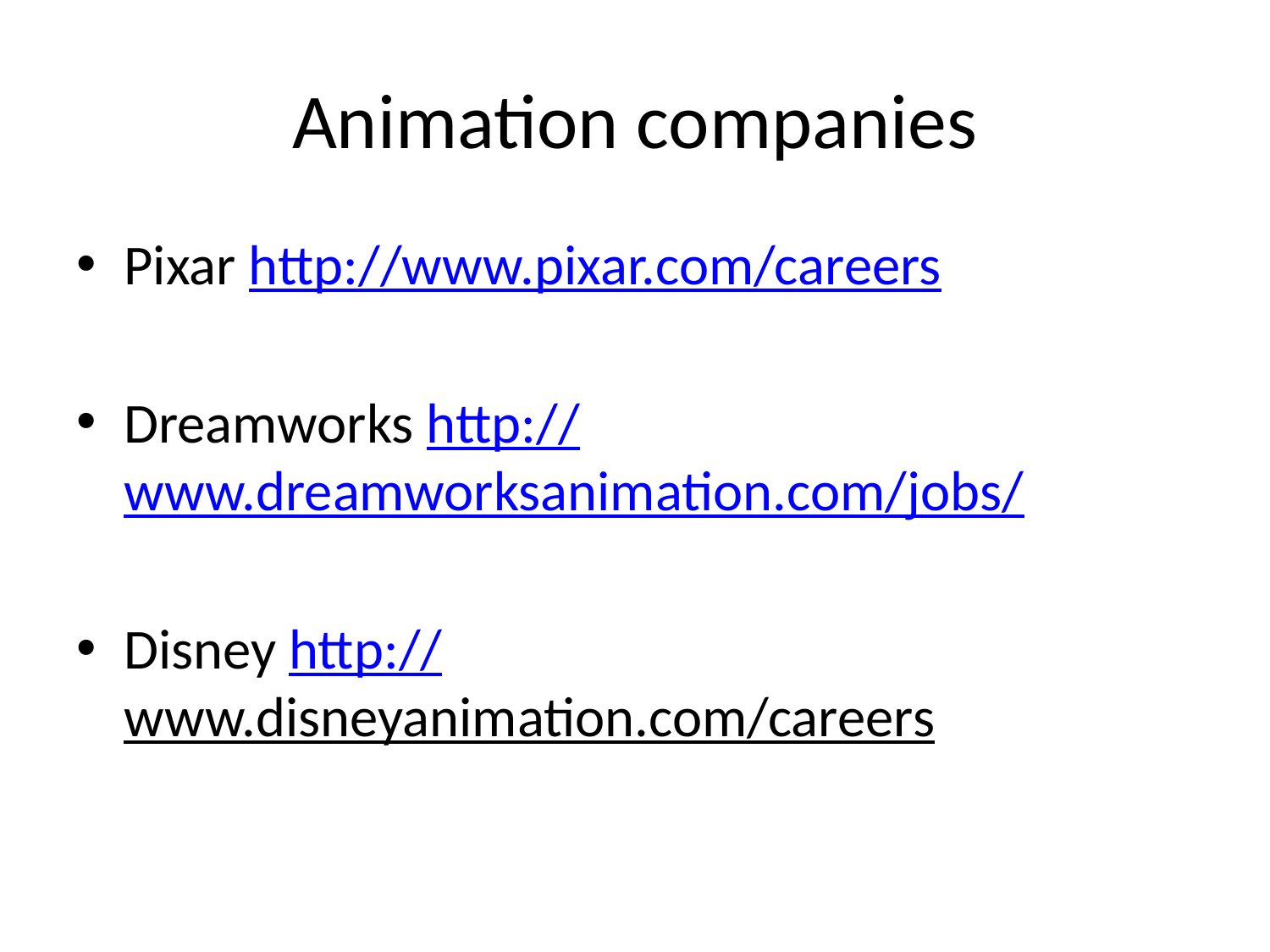

# Animation companies
Pixar http://www.pixar.com/careers

Dreamworks http://www.dreamworksanimation.com/jobs/

Disney http://www.disneyanimation.com/careers